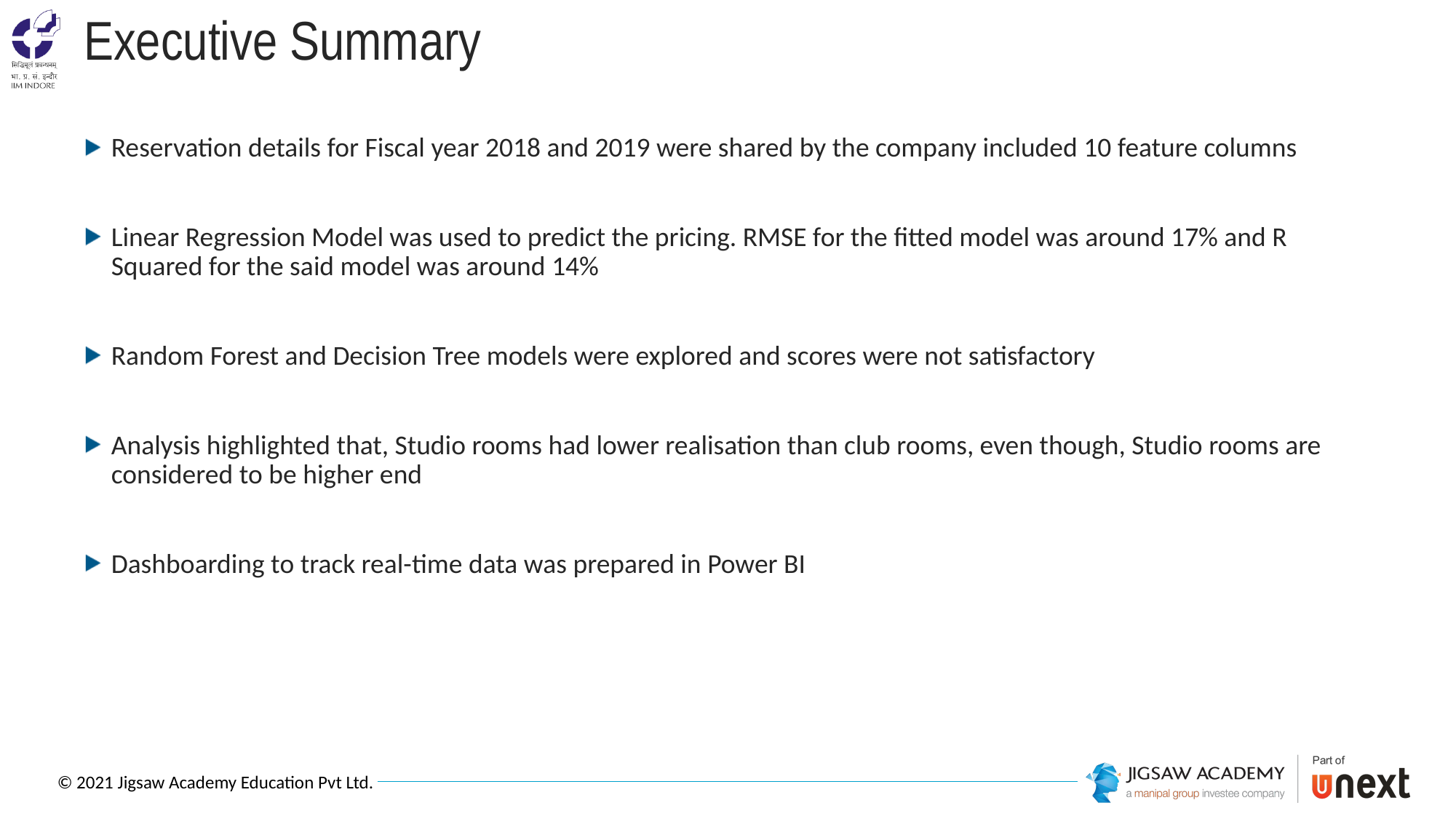

# Executive Summary
Reservation details for Fiscal year 2018 and 2019 were shared by the company included 10 feature columns

Linear Regression Model was used to predict the pricing. RMSE for the fitted model was around 17% and R Squared for the said model was around 14%

Random Forest and Decision Tree models were explored and scores were not satisfactory

Analysis highlighted that, Studio rooms had lower realisation than club rooms, even though, Studio rooms are considered to be higher end

Dashboarding to track real-time data was prepared in Power BI